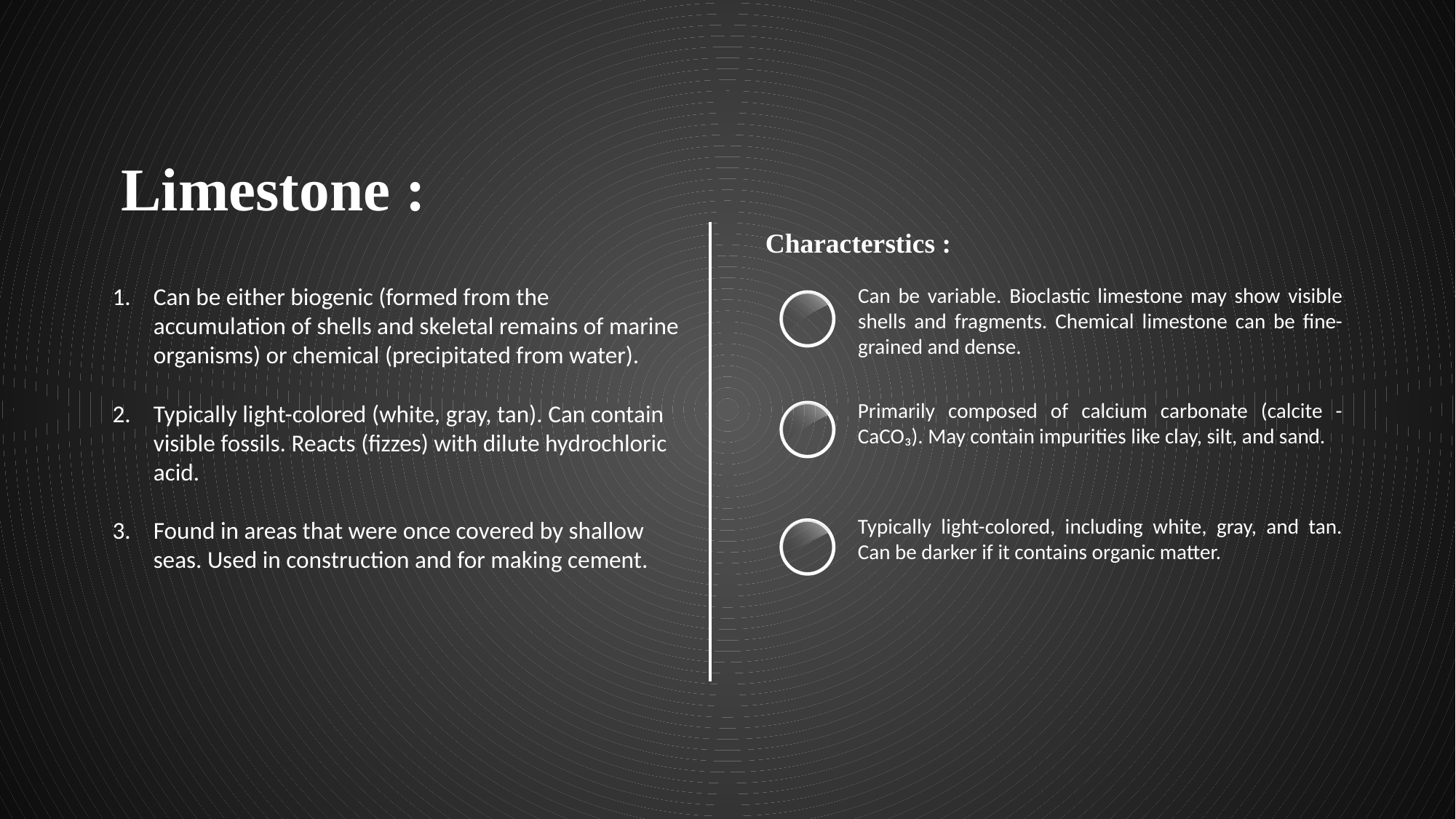

Limestone :
Characterstics :
Can be either biogenic (formed from the accumulation of shells and skeletal remains of marine organisms) or chemical (precipitated from water).

Typically light-colored (white, gray, tan). Can contain visible fossils. Reacts (fizzes) with dilute hydrochloric acid.

Found in areas that were once covered by shallow seas. Used in construction and for making cement.
Can be variable. Bioclastic limestone may show visible shells and fragments. Chemical limestone can be fine-grained and dense.

Primarily composed of calcium carbonate (calcite - CaCO₃). May contain impurities like clay, silt, and sand.

Typically light-colored, including white, gray, and tan. Can be darker if it contains organic matter.